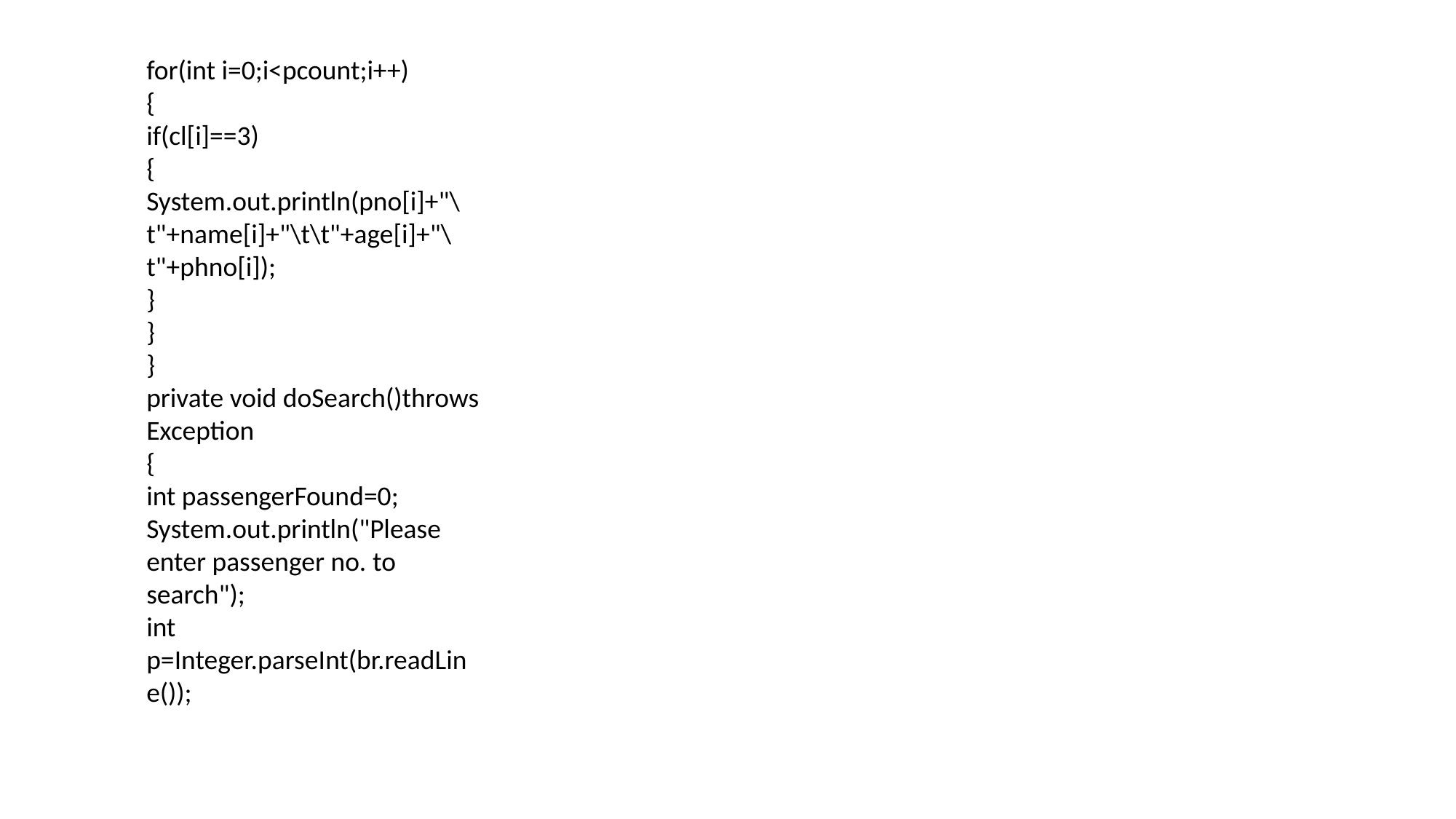

for(int i=0;i<pcount;i++)
{
if(cl[i]==3)
{
System.out.println(pno[i]+"\t"+name[i]+"\t\t"+age[i]+"\t"+phno[i]);
}
}
}
private void doSearch()throws Exception
{
int passengerFound=0;
System.out.println("Please enter passenger no. to search");
int p=Integer.parseInt(br.readLine());